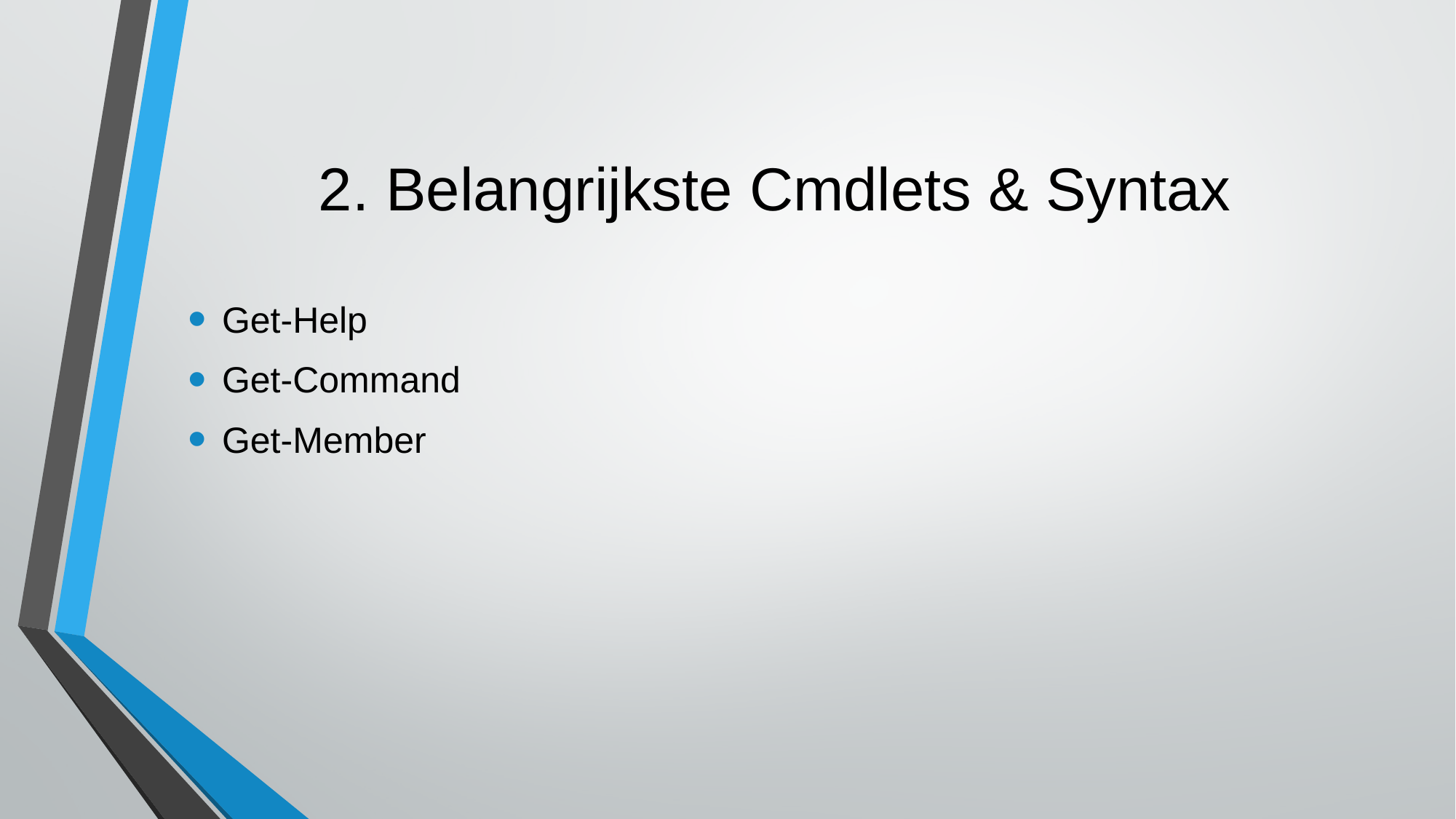

# 2. Belangrijkste Cmdlets & Syntax
Get-Help
Get-Command
Get-Member